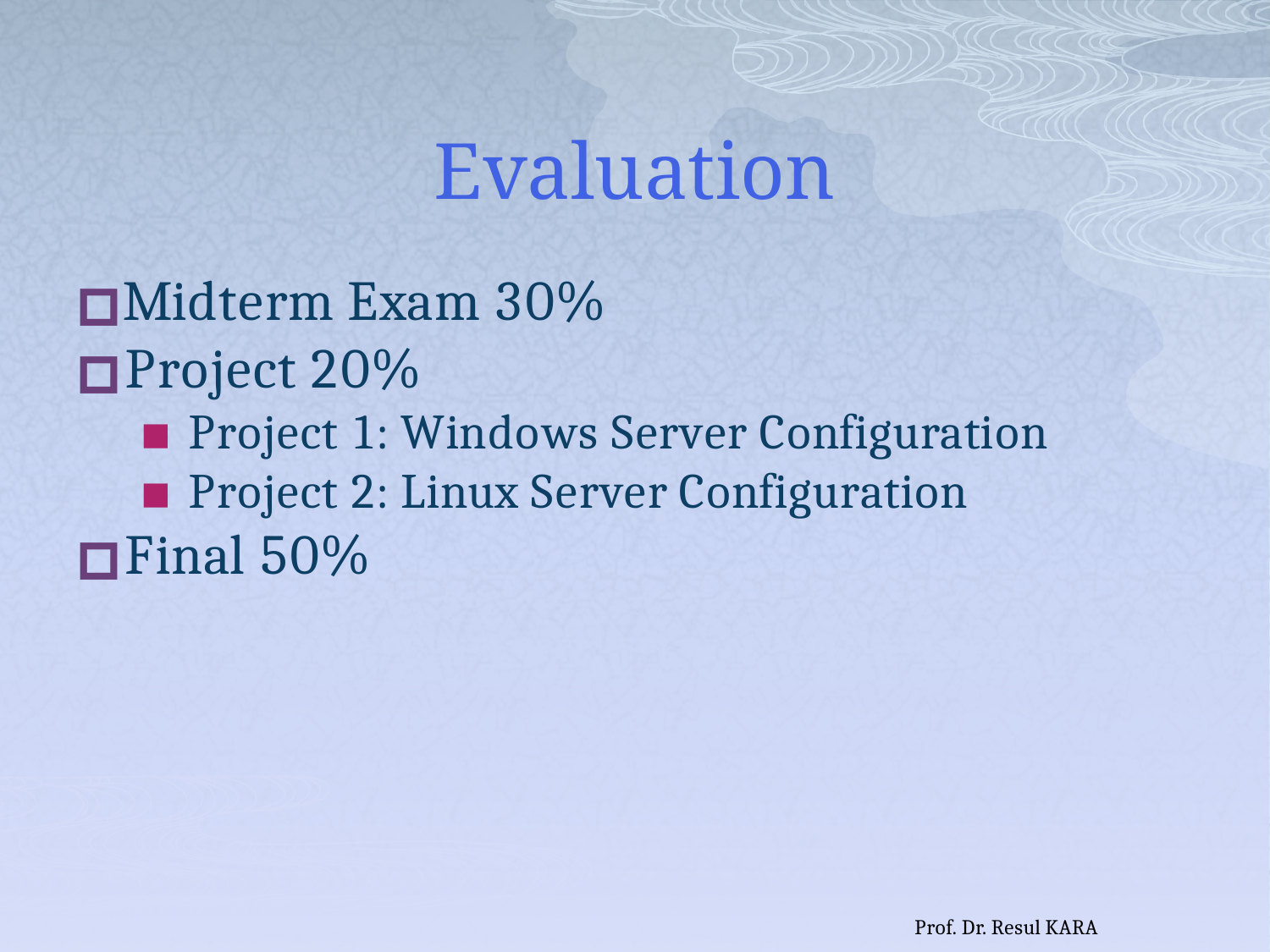

# Evaluation
Midterm Exam 30%
Project 20%
Project 1: Windows Server Configuration
Project 2: Linux Server Configuration
Final 50%
Prof. Dr. Resul KARA